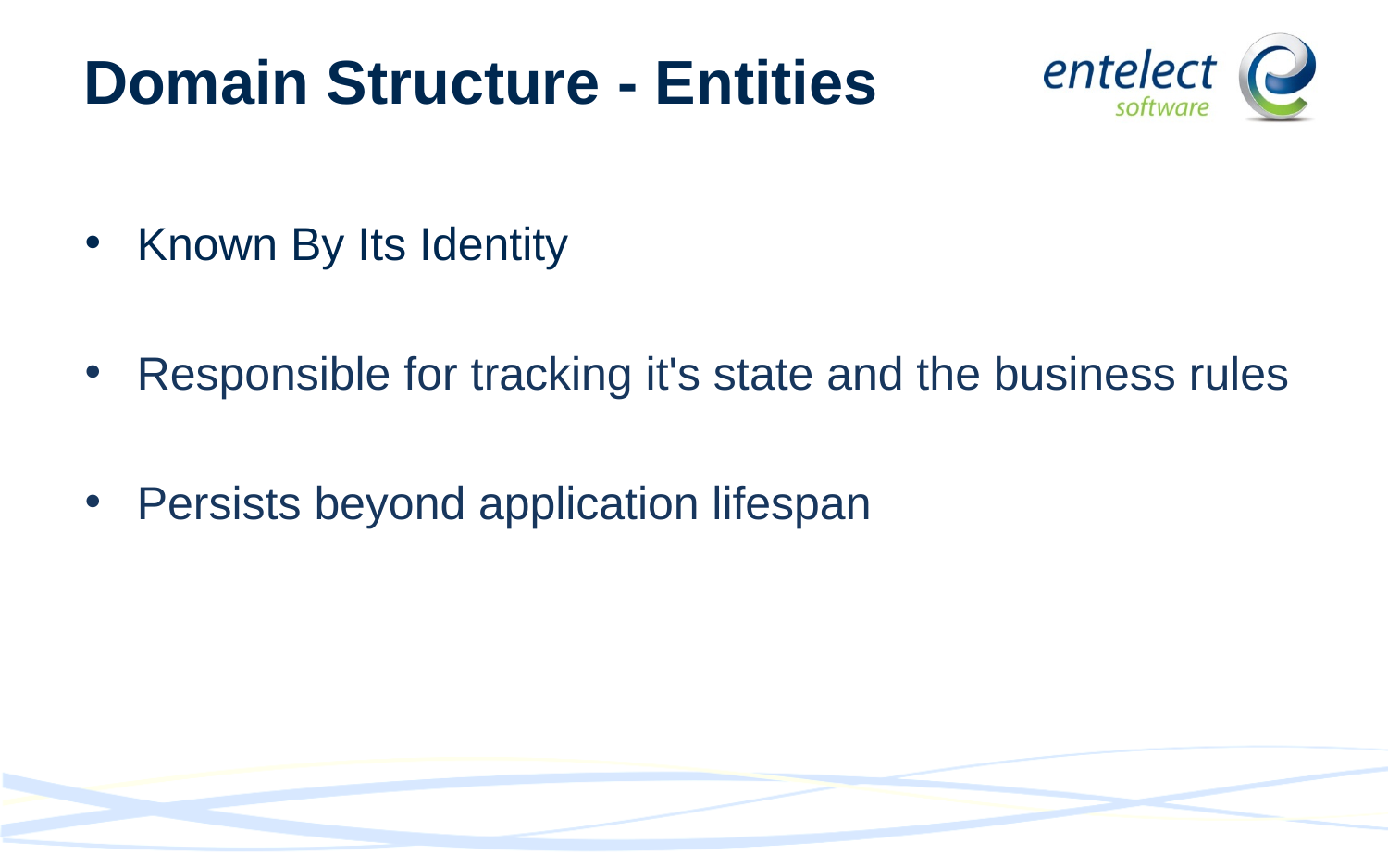

# Domain Structure - Entities

Known By Its Identity

Responsible for tracking it's state and the business rules

Persists beyond application lifespan